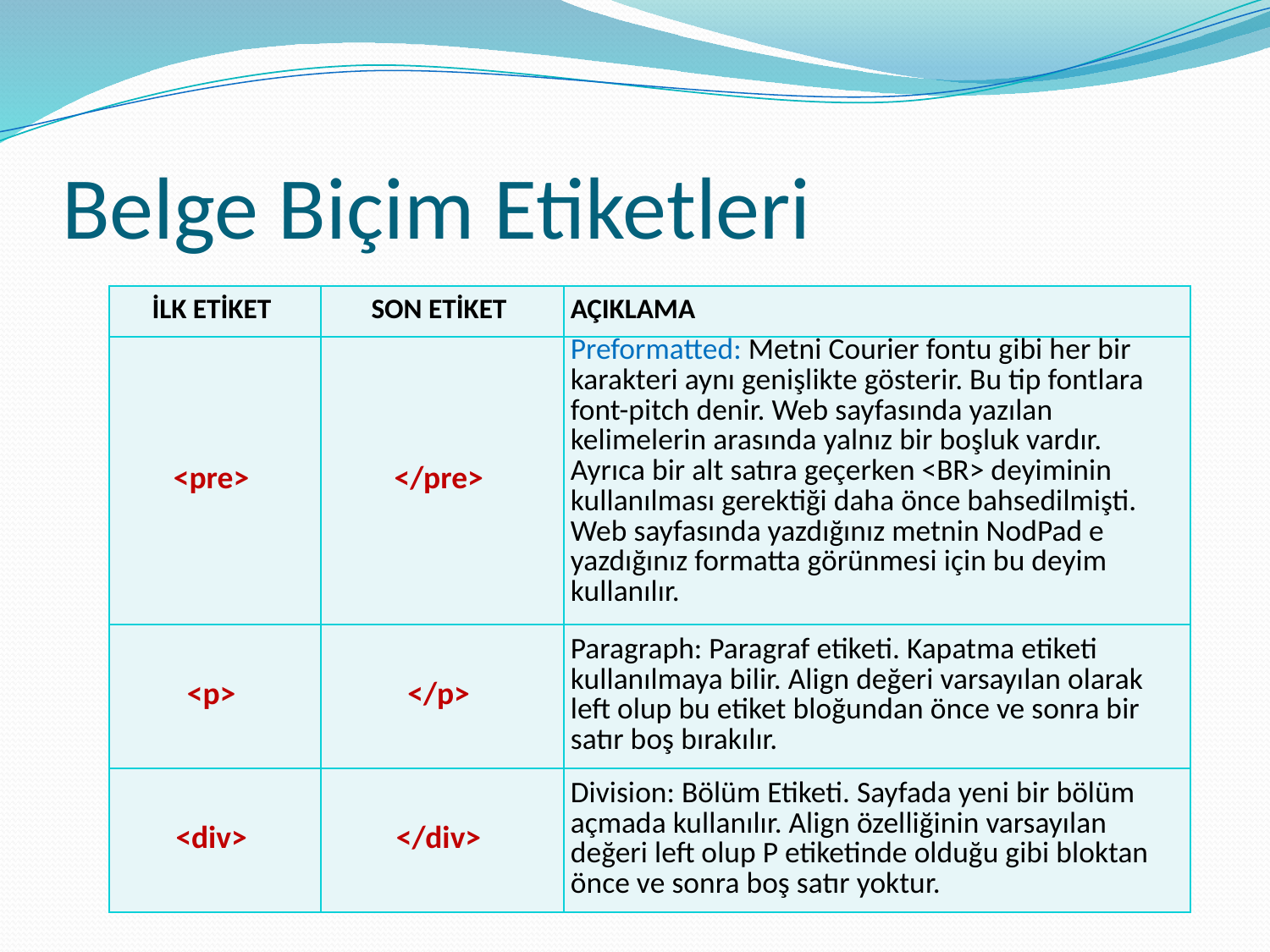

# Belge Biçim Etiketleri
| İLK ETİKET | SON ETİKET | AÇIKLAMA |
| --- | --- | --- |
| <pre> | </pre> | Preformatted: Metni Courier fontu gibi her bir karakteri aynı genişlikte gösterir. Bu tip fontlara font-pitch denir. Web sayfasında yazılan kelimelerin arasında yalnız bir boşluk vardır. Ayrıca bir alt satıra geçerken <BR> deyiminin kullanılması gerektiği daha önce bahsedilmişti. Web sayfasında yazdığınız metnin NodPad e yazdığınız formatta görünmesi için bu deyim kullanılır. |
| <p> | </p> | Paragraph: Paragraf etiketi. Kapatma etiketi kullanılmaya bilir. Align değeri varsayılan olarak left olup bu etiket bloğundan önce ve sonra bir satır boş bırakılır. |
| <div> | </div> | Division: Bölüm Etiketi. Sayfada yeni bir bölüm açmada kullanılır. Align özelliğinin varsayılan değeri left olup P etiketinde olduğu gibi bloktan önce ve sonra boş satır yoktur. |